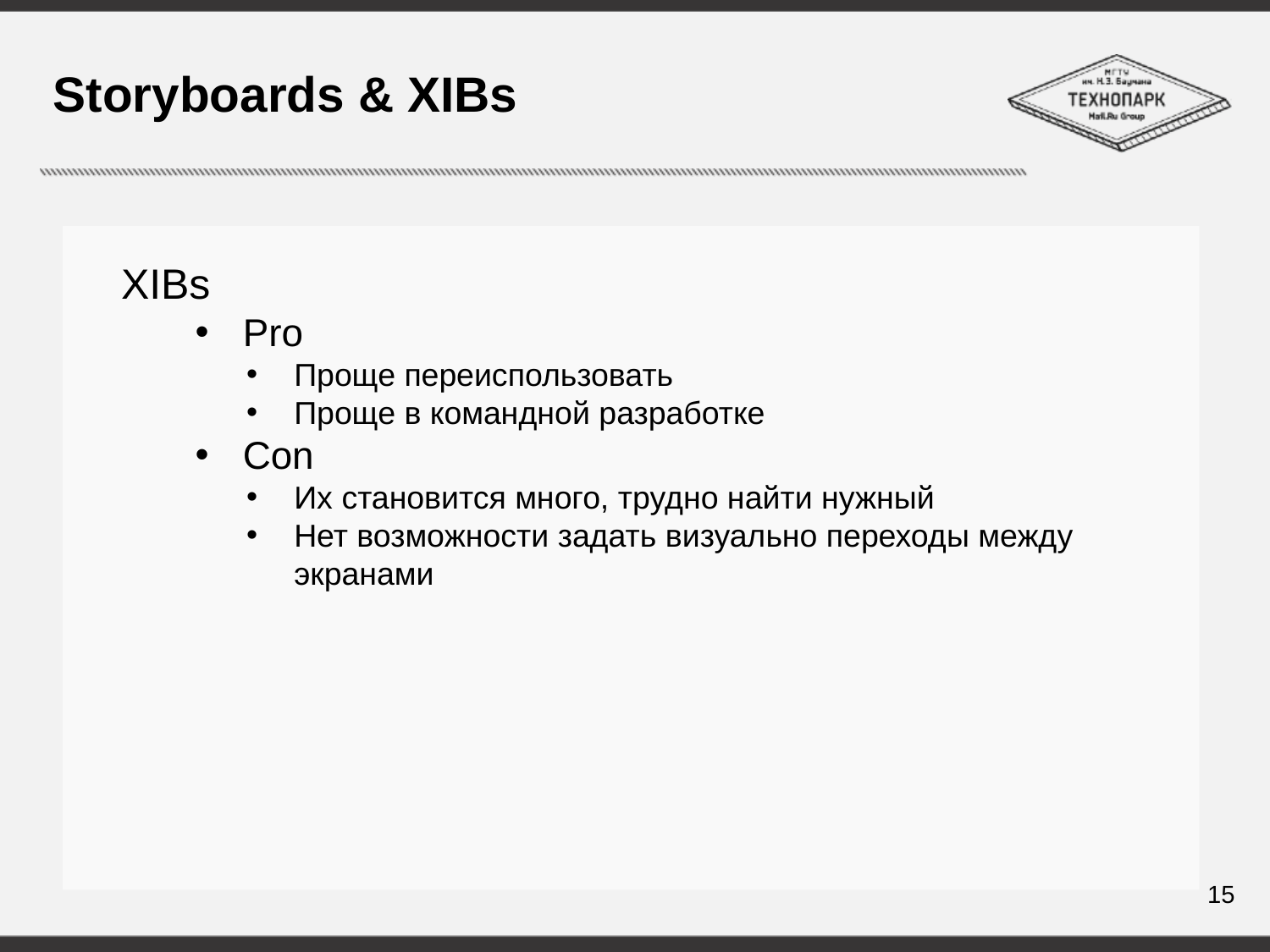

# Storyboards & XIBs

XIBs
Pro
Проще переиспользовать
Проще в командной разработке
Con
Их становится много, трудно найти нужный
Нет возможности задать визуально переходы между экранами
15